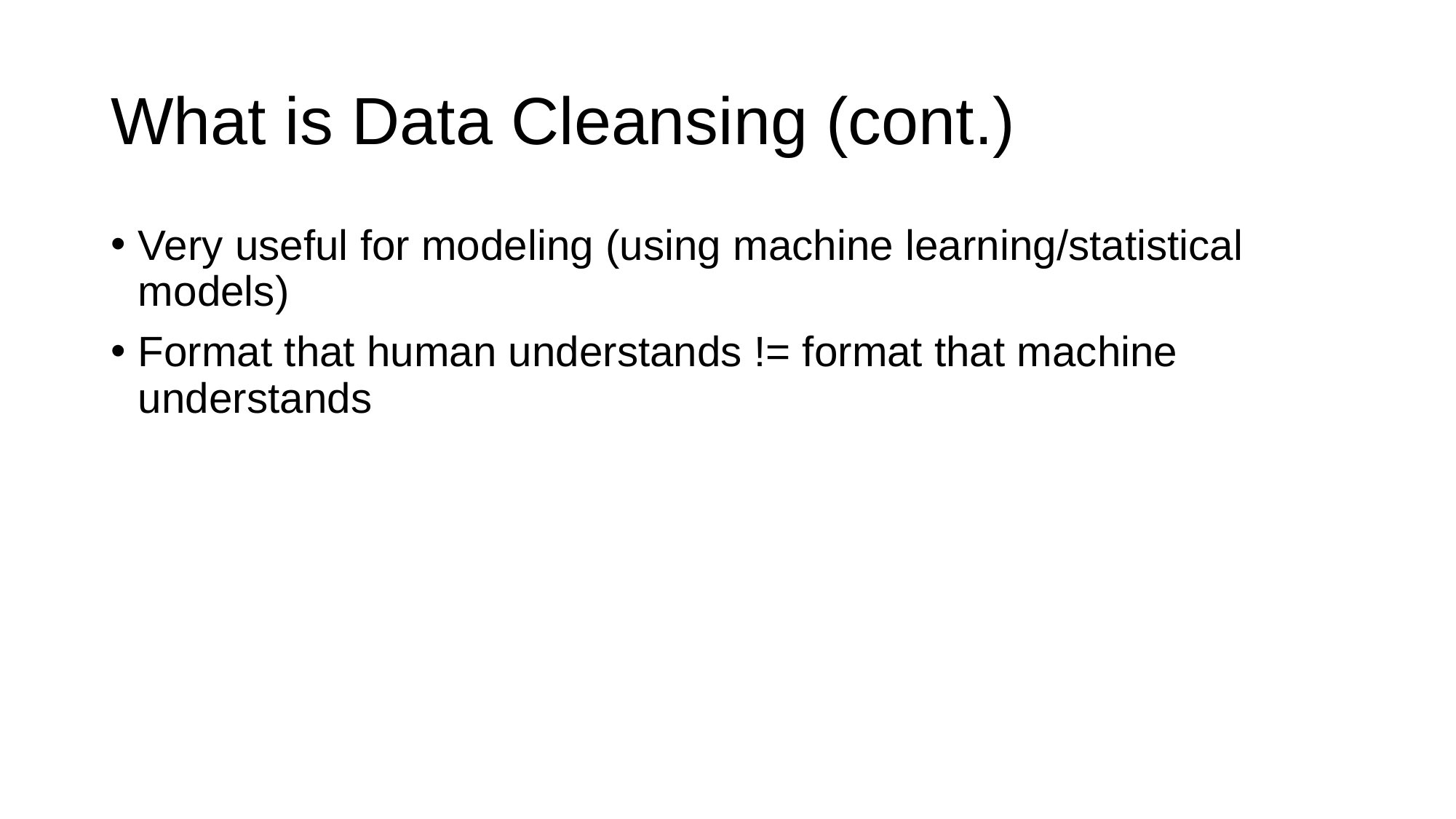

# What is Data Cleansing (cont.)
Very useful for modeling (using machine learning/statistical models)
Format that human understands != format that machine understands